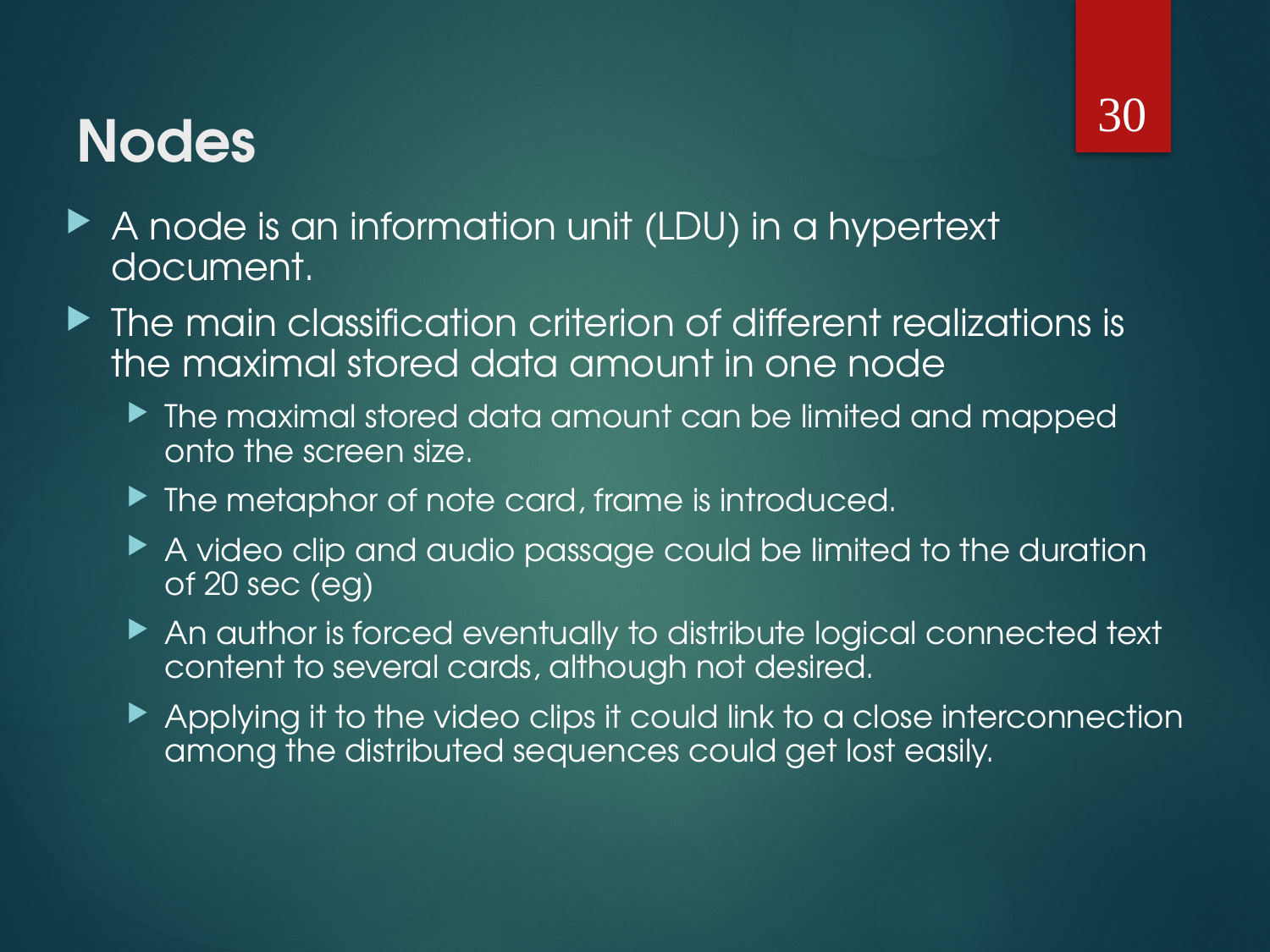

30
# Nodes
A node is an information unit (LDU) in a hypertext document.
The main classification criterion of different realizations is the maximal stored data amount in one node
The maximal stored data amount can be limited and mapped onto the screen size.
The metaphor of note card, frame is introduced.
A video clip and audio passage could be limited to the duration of 20 sec (eg)
An author is forced eventually to distribute logical connected text content to several cards, although not desired.
Applying it to the video clips it could link to a close interconnection among the distributed sequences could get lost easily.